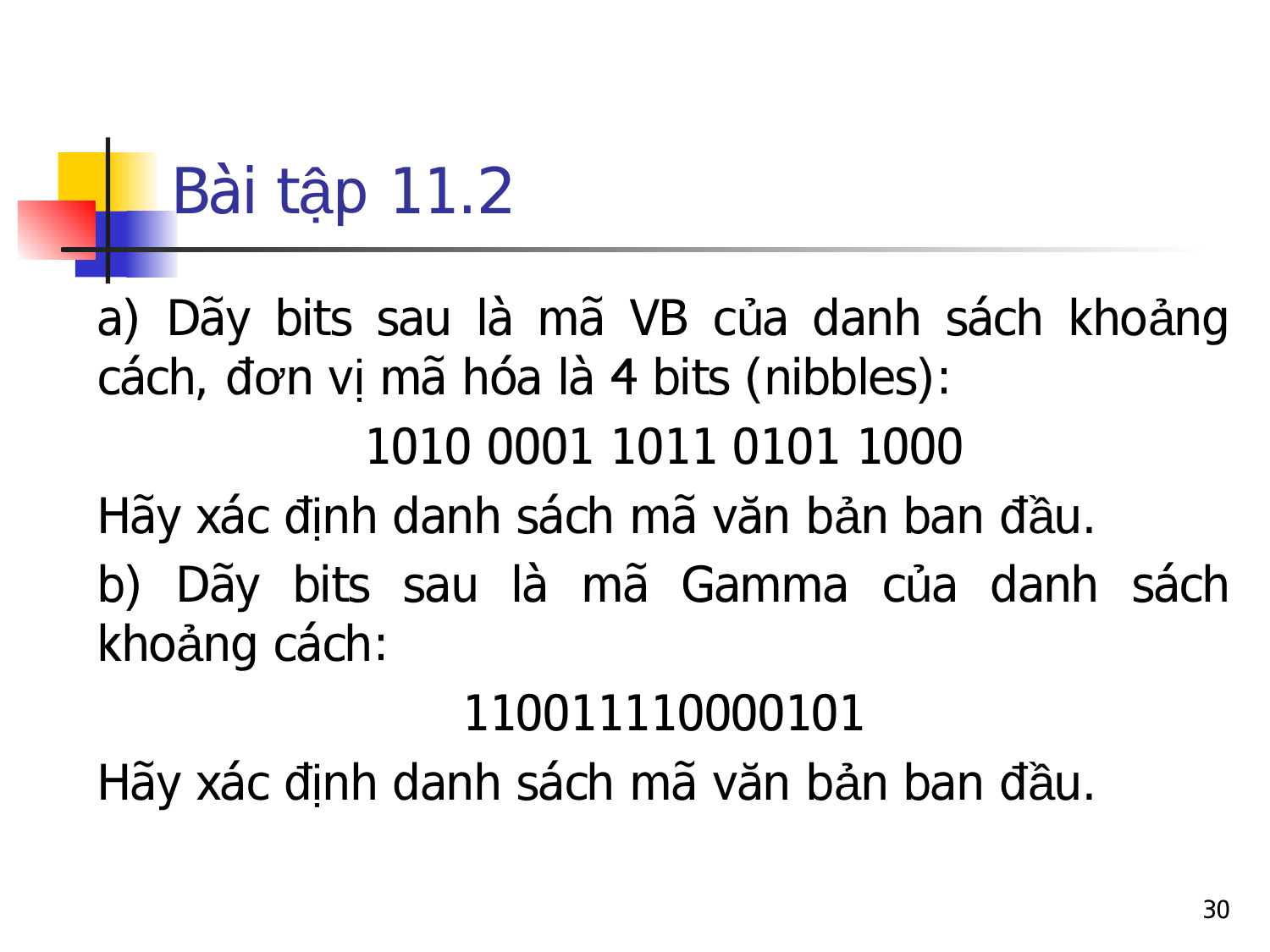

# Bài tập 11.2
a) Dãy bits sau là mã VB của danh sách khoảng cách, đơn vị mã hóa là 4 bits (nibbles):
1010 0001 1011 0101 1000
Hãy xác định danh sách mã văn bản ban đầu.
b) Dãy bits sau là mã Gamma của danh sách khoảng cách:
110011110000101
Hãy xác định danh sách mã văn bản ban đầu.
30